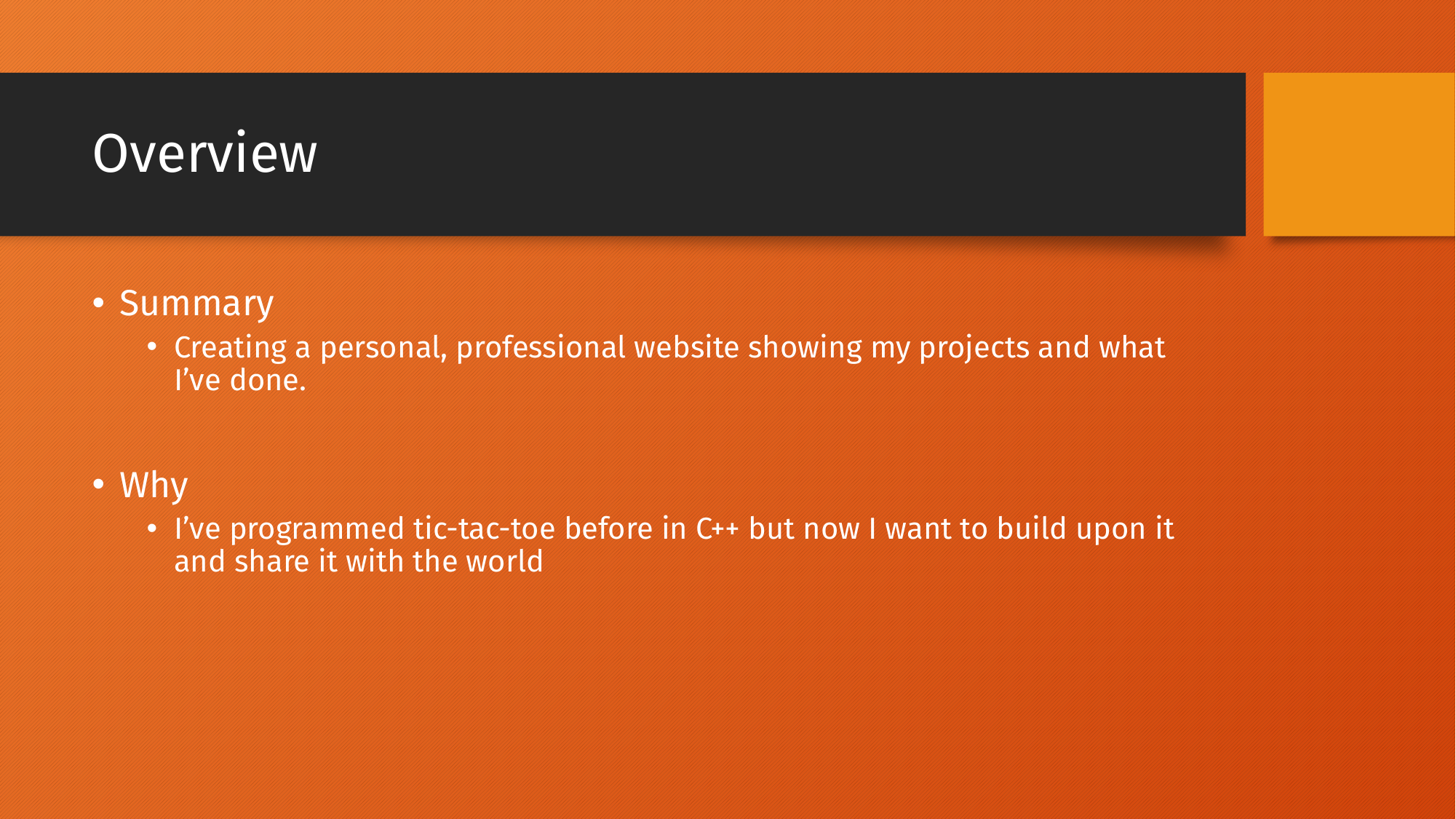

# Overview
Summary
Creating a personal, professional website showing my projects and what I’ve done.

Why
I’ve programmed tic-tac-toe before in C++ but now I want to build upon it and share it with the world